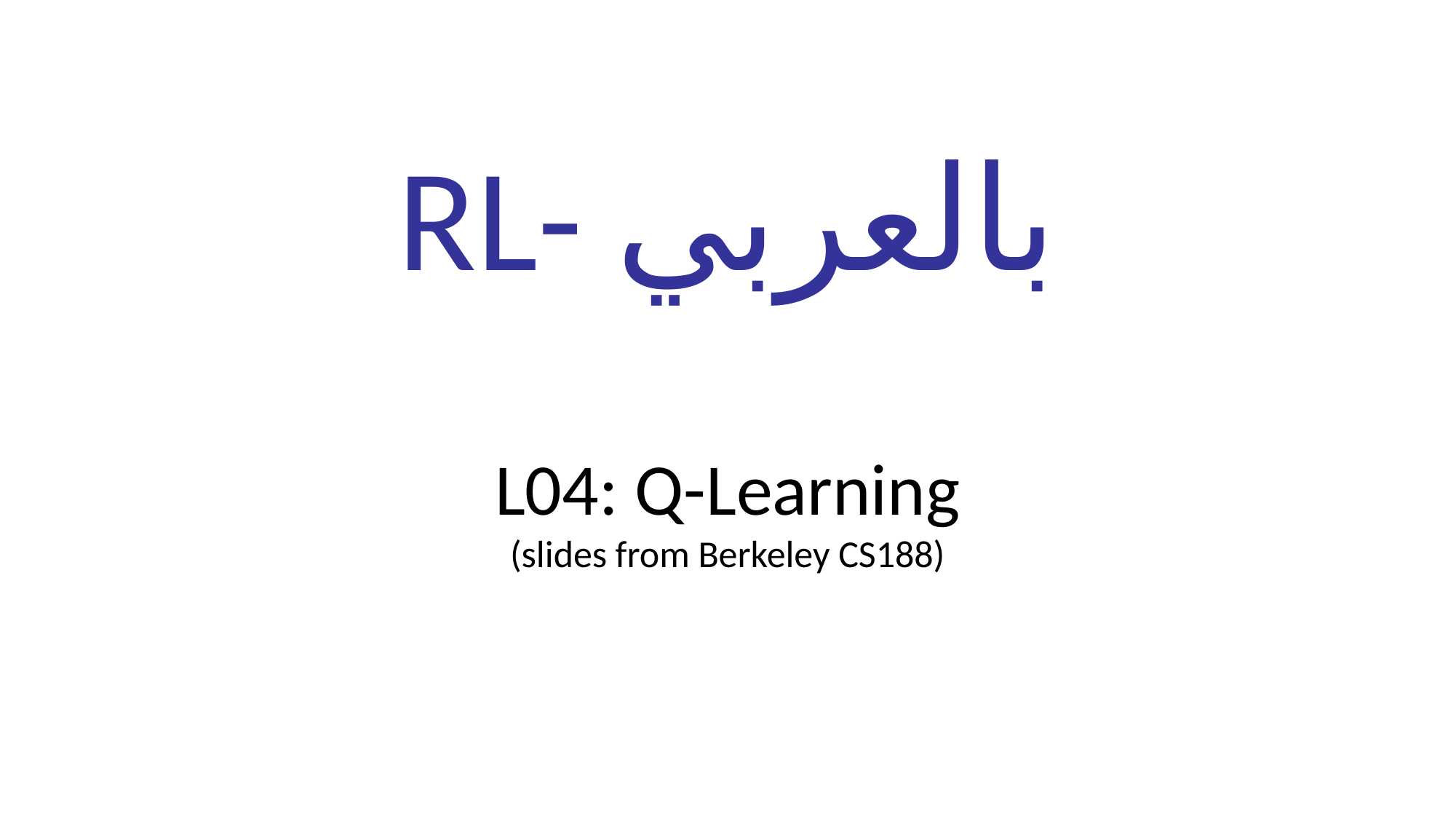

# RL- بالعربي
L04: Q-Learning
(slides from Berkeley CS188)